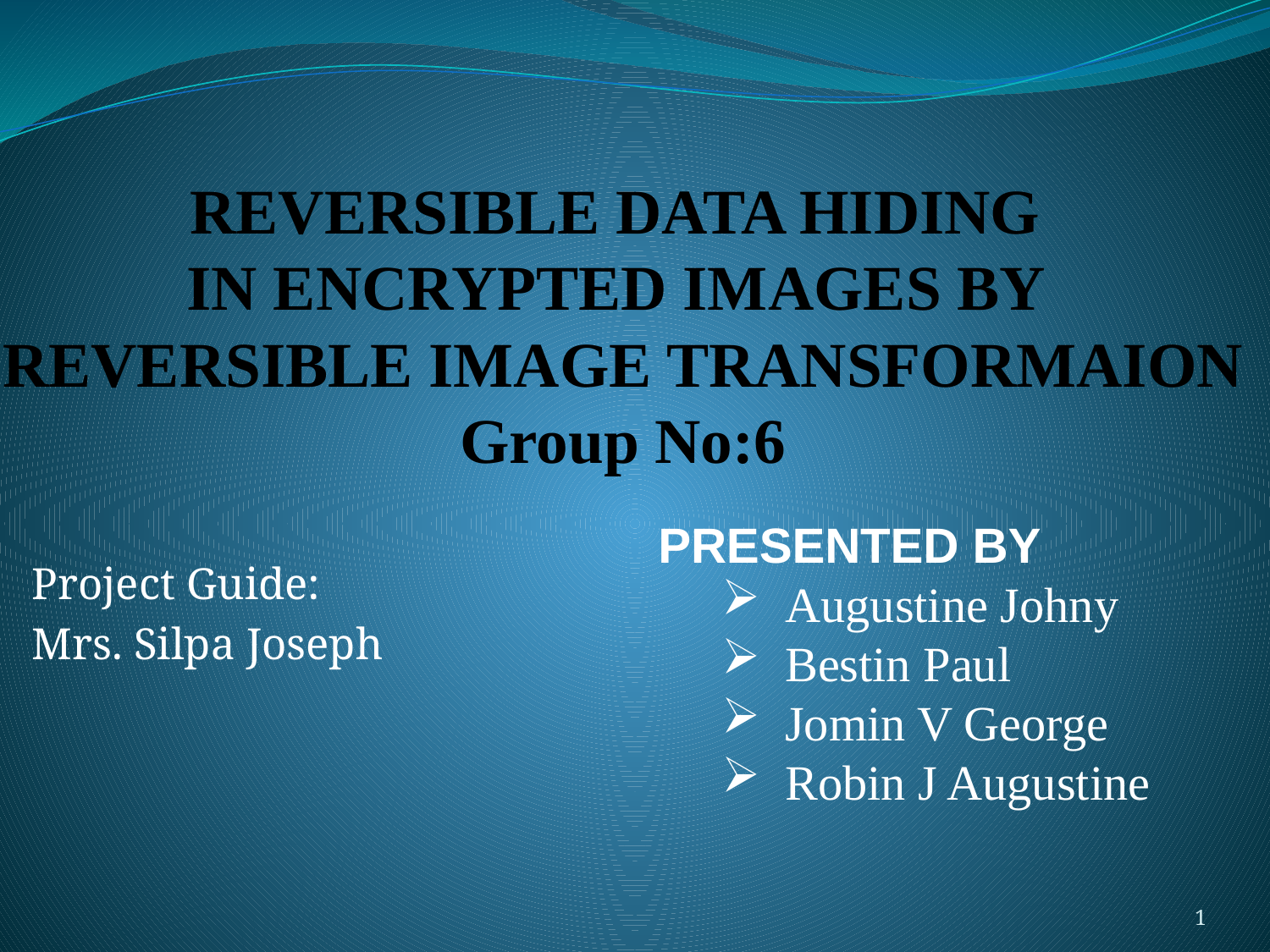

# REVERSIBLE DATA HIDING IN ENCRYPTED IMAGES BY REVERSIBLE IMAGE TRANSFORMAION Group No:6
PRESENTED BY
Augustine Johny
Bestin Paul
Jomin V George
Robin J Augustine
Project Guide:
Mrs. Silpa Joseph

1